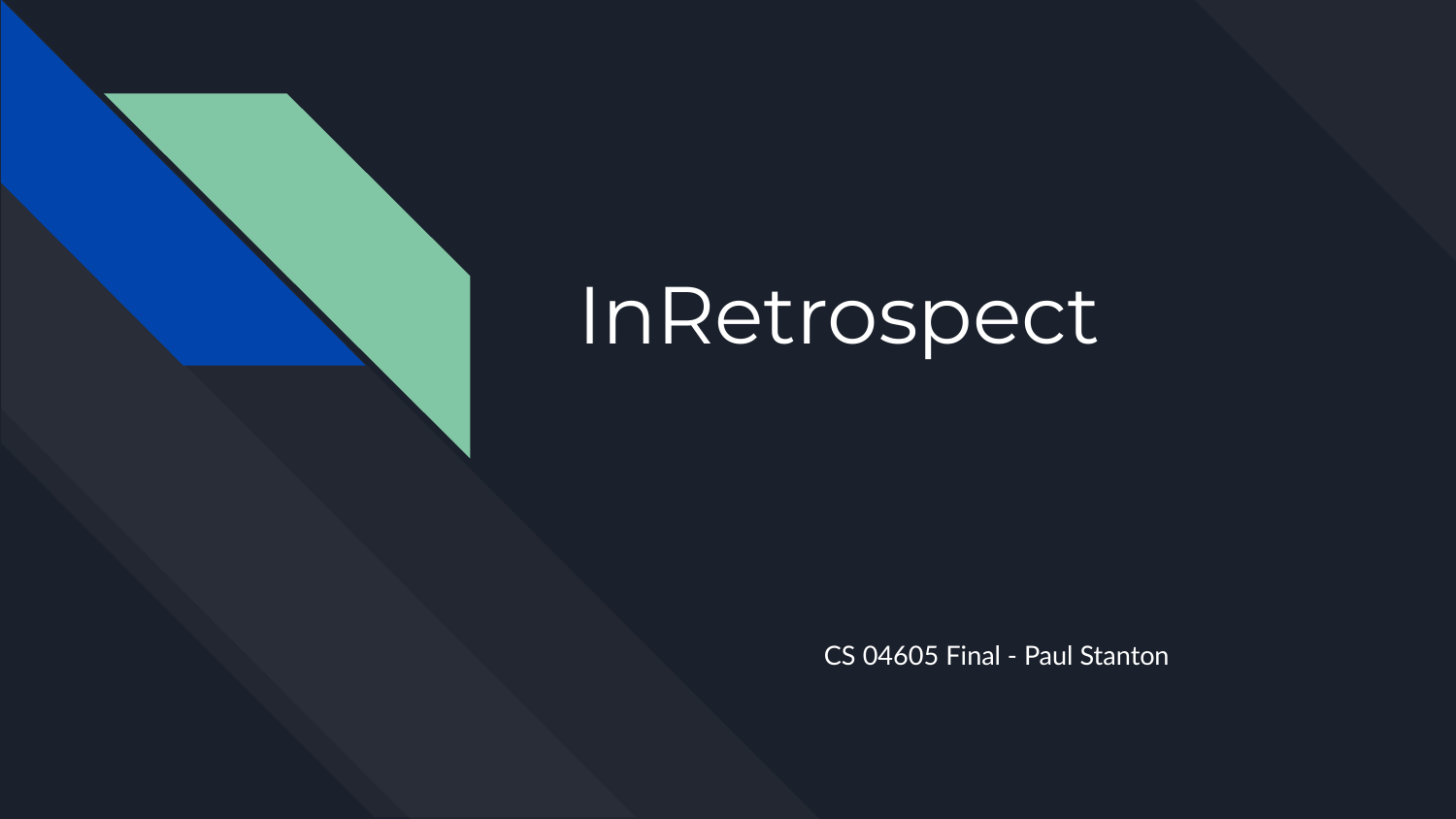

# InRetrospect
CS 04605 Final - Paul Stanton